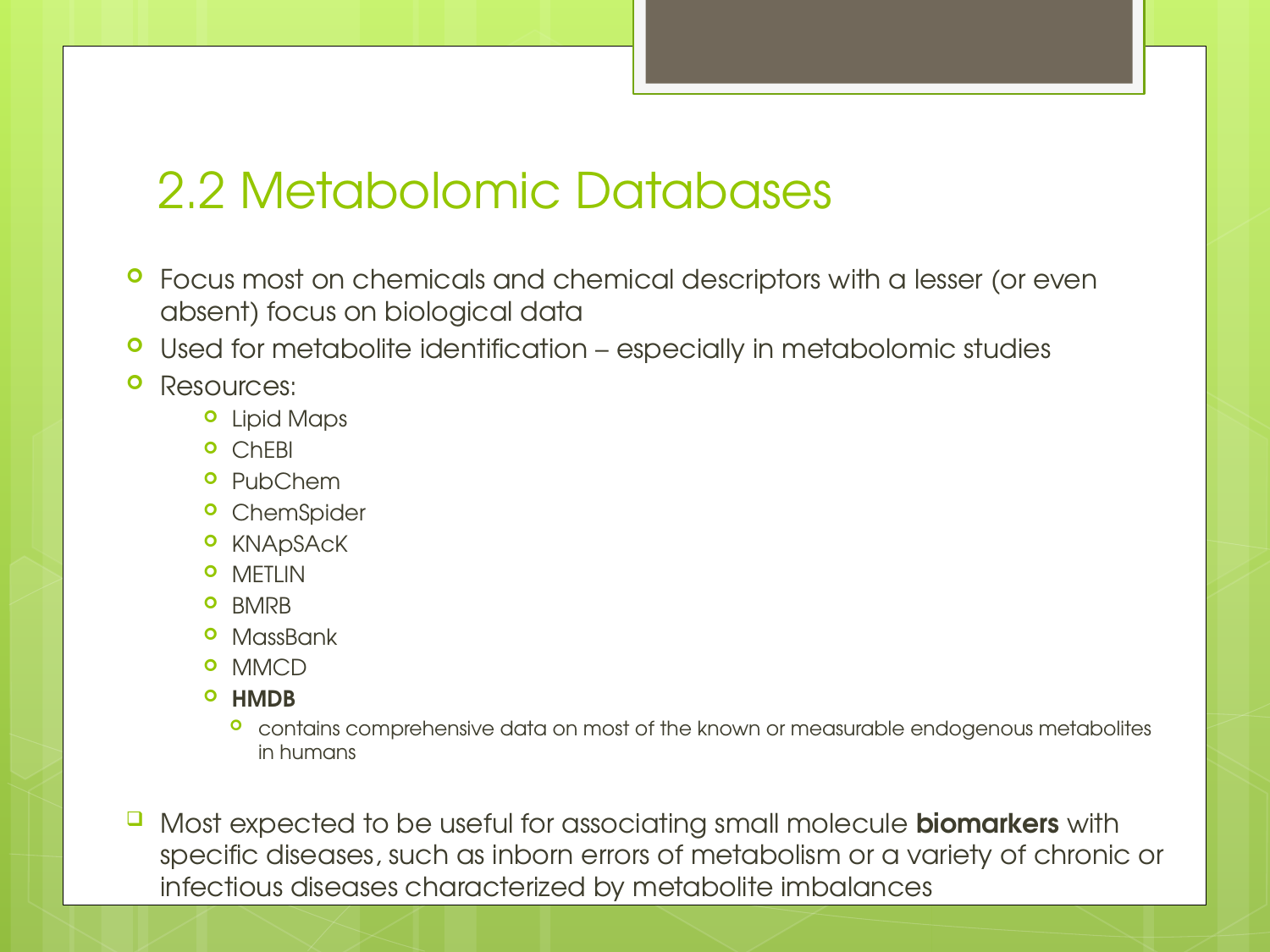

# 2.2 Metabolomic Databases
Focus most on chemicals and chemical descriptors with a lesser (or even absent) focus on biological data
Used for metabolite identification – especially in metabolomic studies
Resources:
Lipid Maps
ChEBI
PubChem
ChemSpider
KNApSAcK
METLIN
BMRB
MassBank
MMCD
HMDB
contains comprehensive data on most of the known or measurable endogenous metabolites in humans

Most expected to be useful for associating small molecule biomarkers with specific diseases, such as inborn errors of metabolism or a variety of chronic or infectious diseases characterized by metabolite imbalances